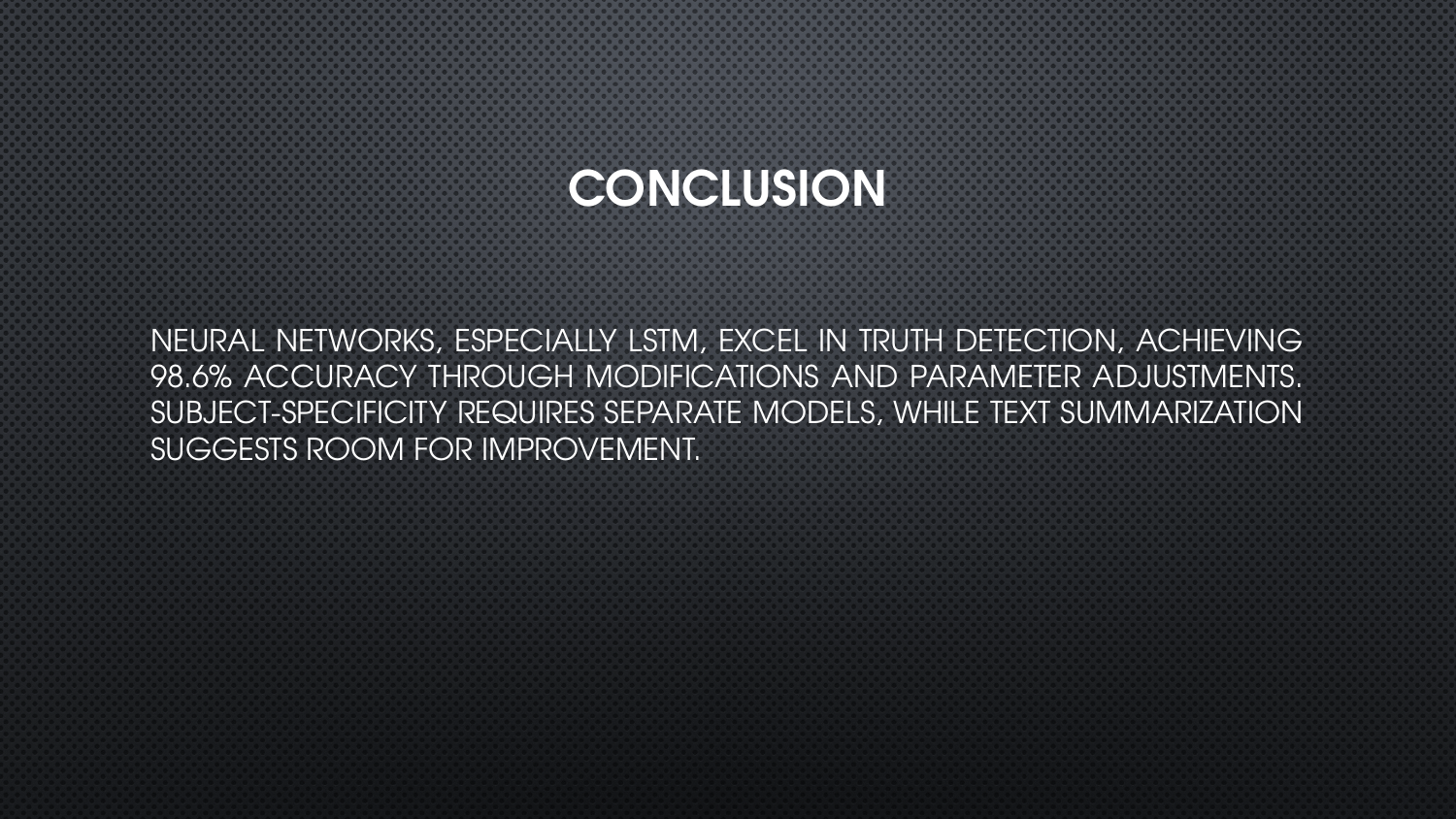

# conclusion
Neural networks, especially LSTM, excel in truth detection, achieving 98.6% accuracy through modifications and parameter adjustments. Subject-specificity requires separate models, while text summarization suggests room for improvement.